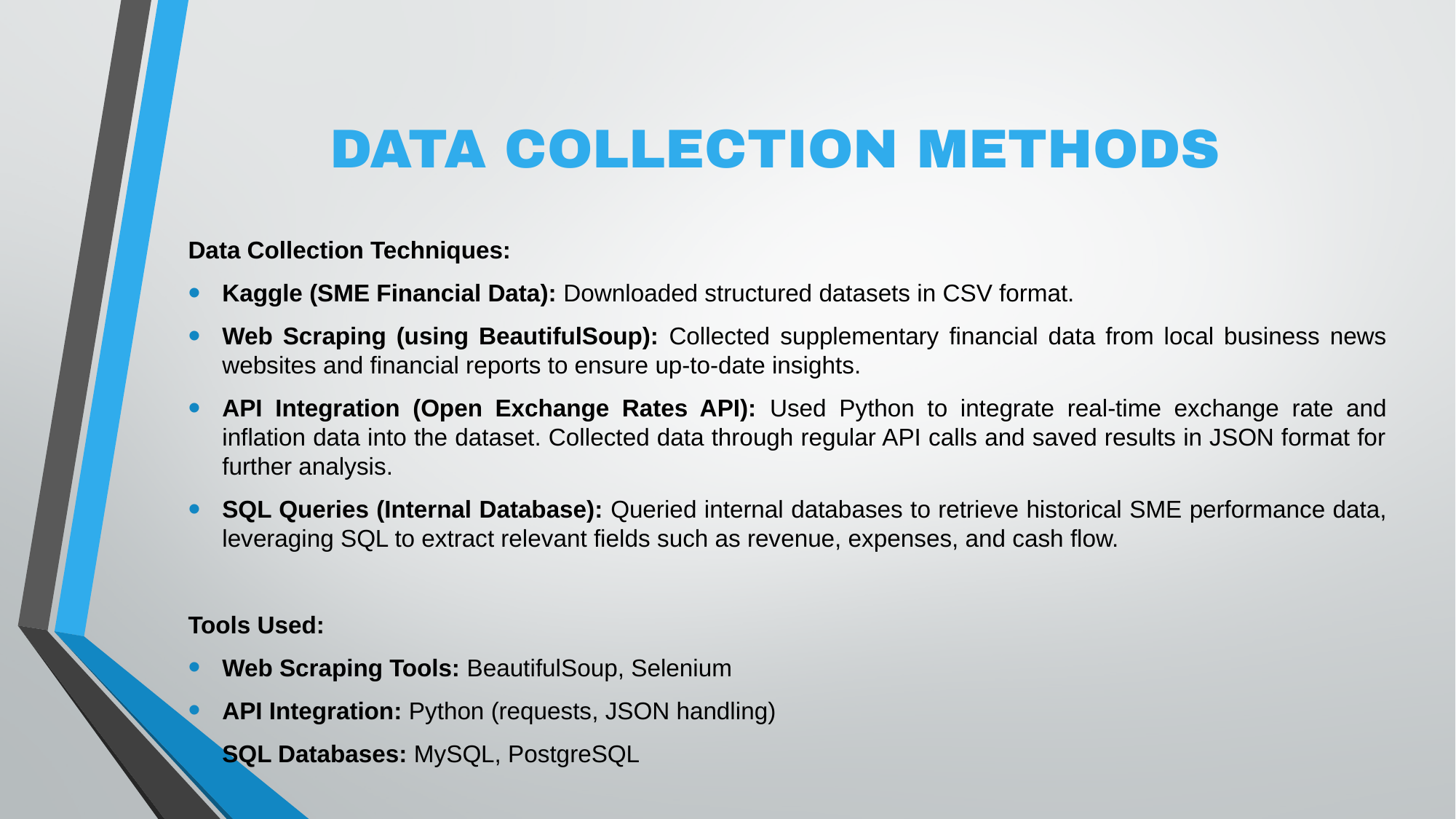

# DATA COLLECTION METHODS
Data Collection Techniques:
Kaggle (SME Financial Data): Downloaded structured datasets in CSV format.
Web Scraping (using BeautifulSoup): Collected supplementary financial data from local business news websites and financial reports to ensure up-to-date insights.
API Integration (Open Exchange Rates API): Used Python to integrate real-time exchange rate and inflation data into the dataset. Collected data through regular API calls and saved results in JSON format for further analysis.
SQL Queries (Internal Database): Queried internal databases to retrieve historical SME performance data, leveraging SQL to extract relevant fields such as revenue, expenses, and cash flow.

Tools Used:
Web Scraping Tools: BeautifulSoup, Selenium
API Integration: Python (requests, JSON handling)
SQL Databases: MySQL, PostgreSQL